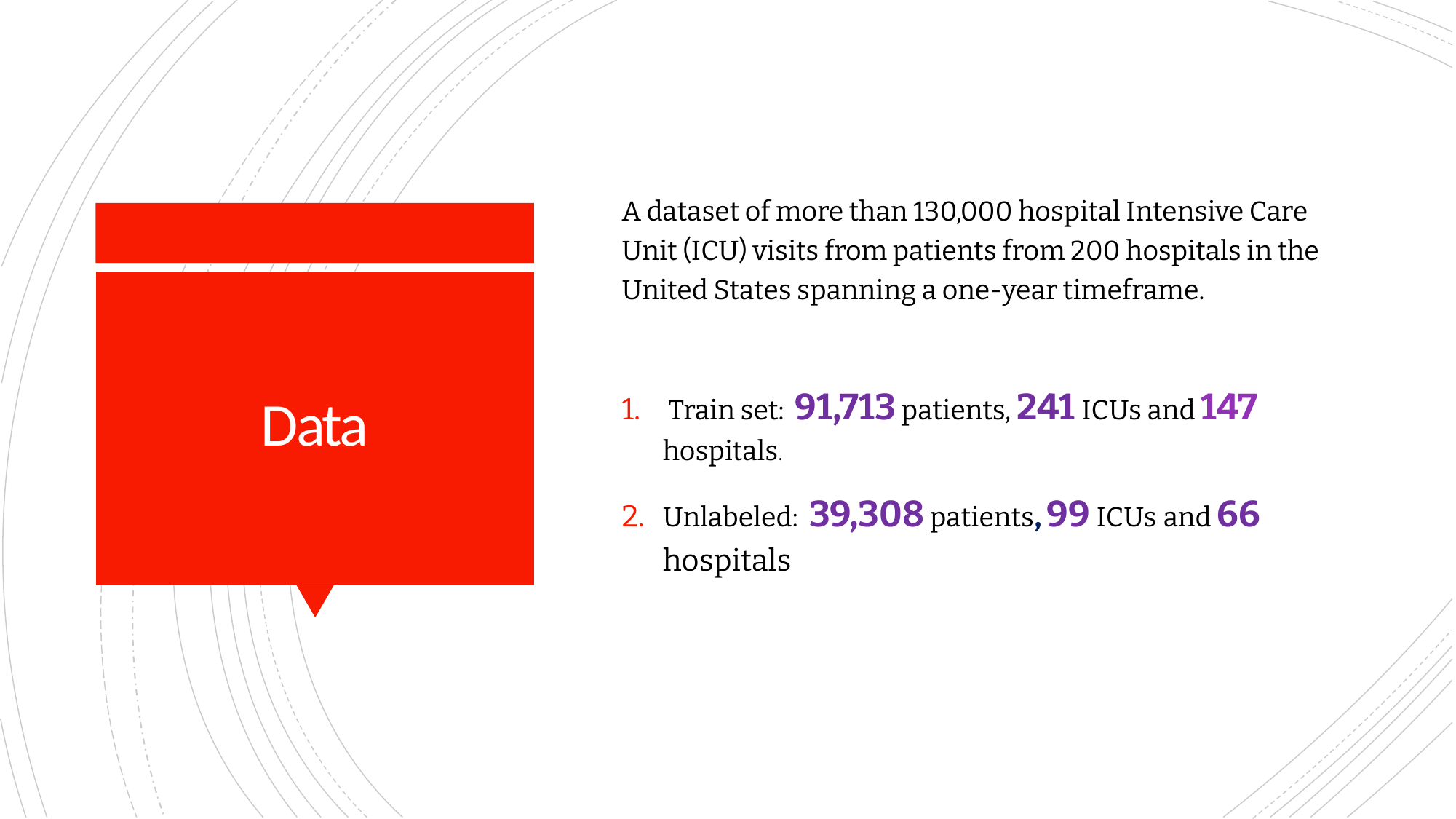

A dataset of more than 130,000 hospital Intensive Care Unit (ICU) visits from patients from 200 hospitals in the United States spanning a one-year timeframe.

 Train set:  91,713 patients, 241 ICUs and 147 hospitals.
Unlabeled:  39,308 patients, 99 ICUs and 66 hospitals

# Data